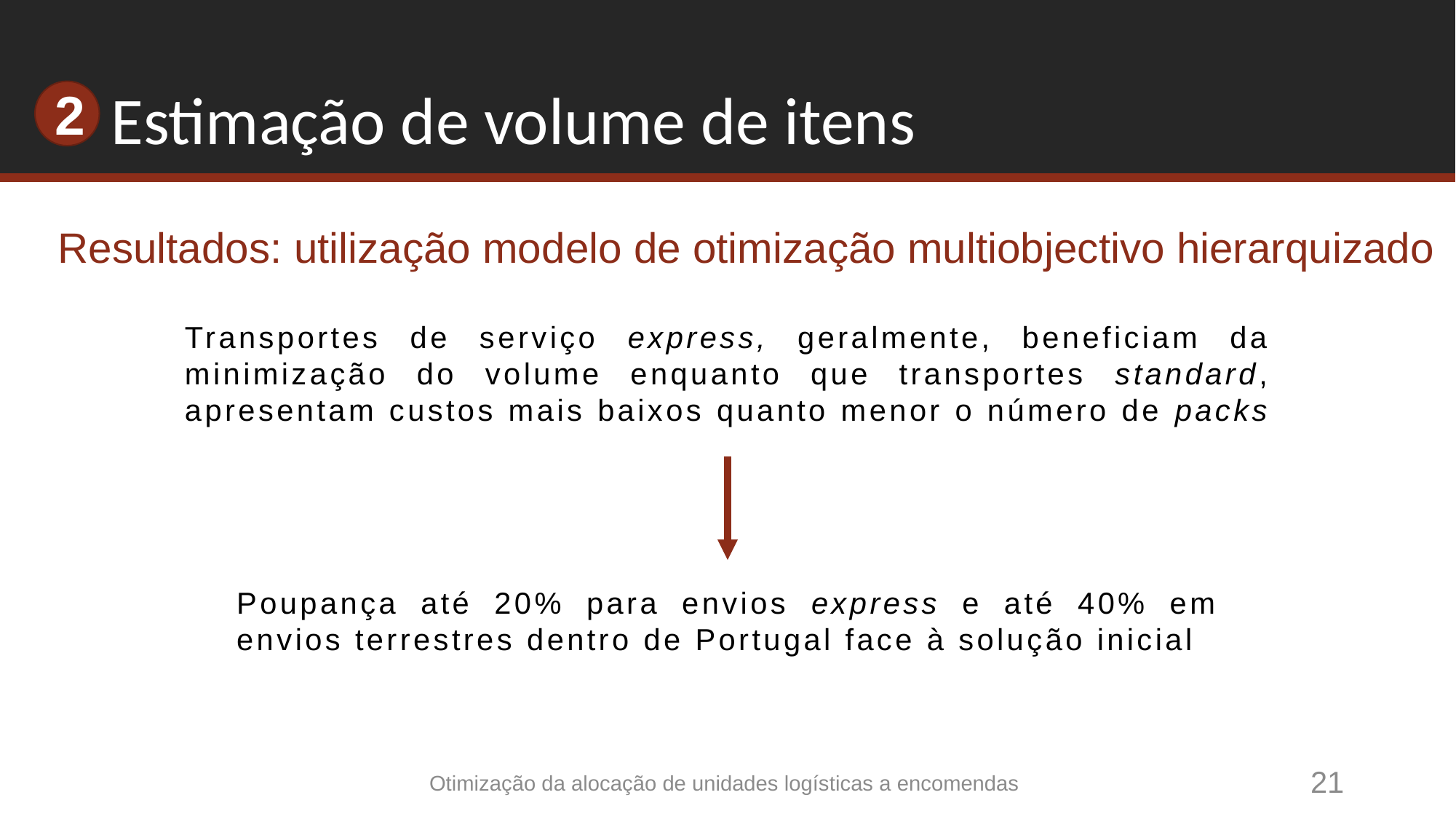

# Estimação de volume de itens
2

Resultados: utilização modelo de otimização multiobjectivo hierarquizado
Transportes de serviço express, geralmente, beneficiam da minimização do volume enquanto que transportes standard, apresentam custos mais baixos quanto menor o número de packs
Poupança até 20% para envios express e até 40% em envios terrestres dentro de Portugal face à solução inicial
21
Otimização da alocação de unidades logísticas a encomendas